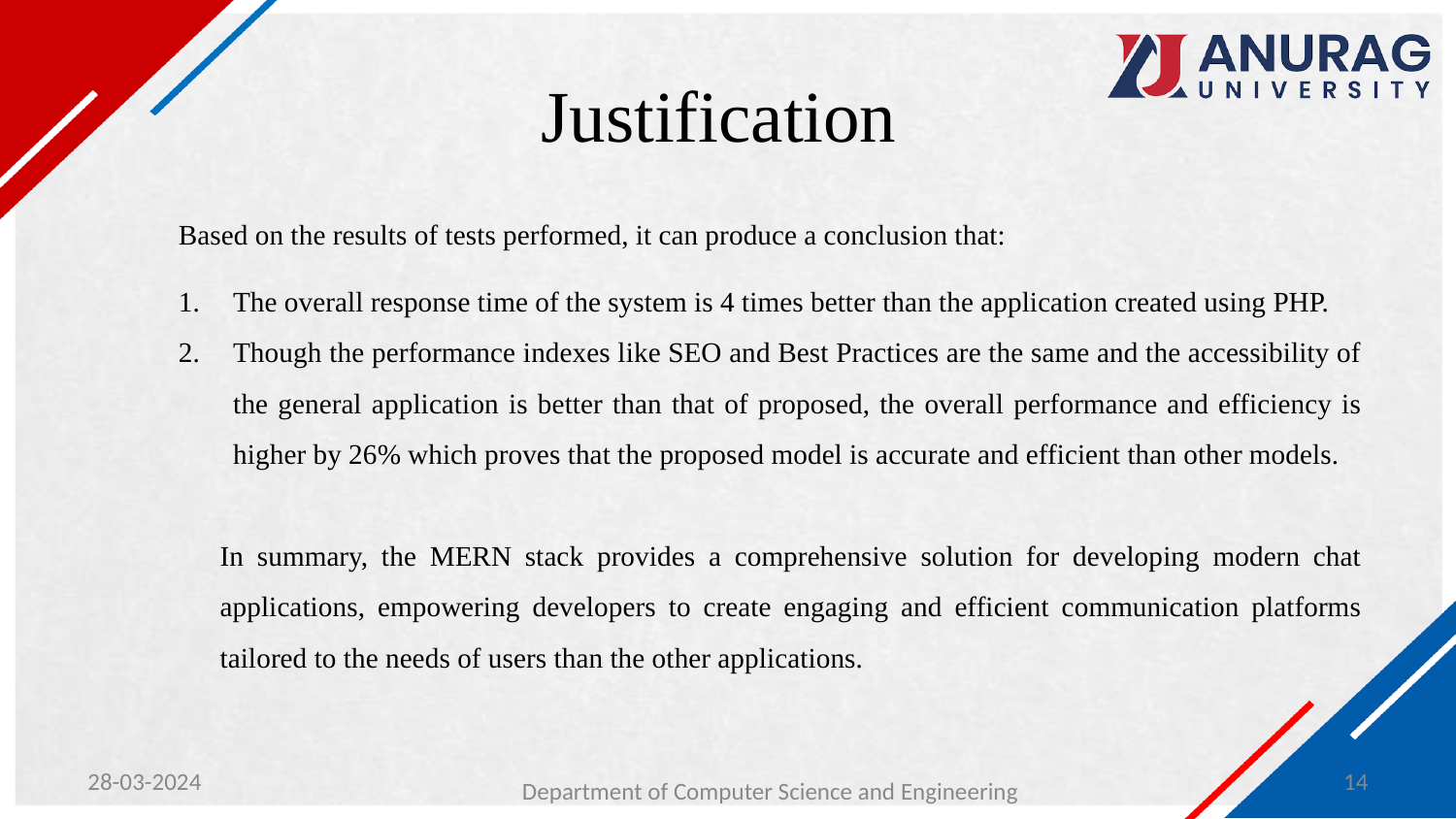

# Justification
Based on the results of tests performed, it can produce a conclusion that:
The overall response time of the system is 4 times better than the application created using PHP.
Though the performance indexes like SEO and Best Practices are the same and the accessibility of the general application is better than that of proposed, the overall performance and efficiency is higher by 26% which proves that the proposed model is accurate and efficient than other models.

In summary, the MERN stack provides a comprehensive solution for developing modern chat applications, empowering developers to create engaging and efficient communication platforms tailored to the needs of users than the other applications.

28-03-2024
Department of Computer Science and Engineering
14